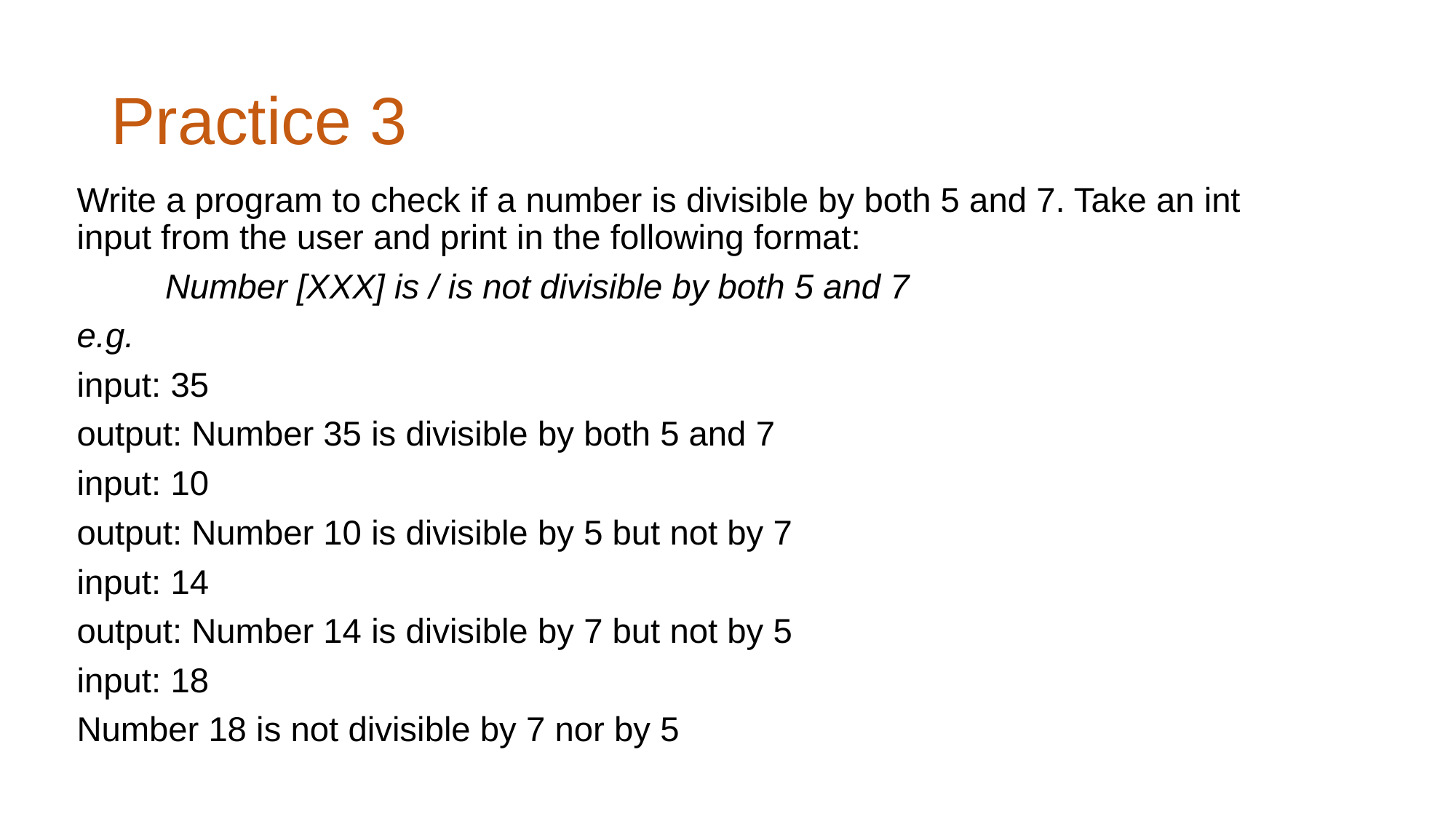

# Practice 3
Write a program to check if a number is divisible by both 5 and 7. Take an int input from the user and print in the following format:
 	Number [XXX] is / is not divisible by both 5 and 7
e.g.
input: 35
output: Number 35 is divisible by both 5 and 7
input: 10
output: Number 10 is divisible by 5 but not by 7
input: 14
output: Number 14 is divisible by 7 but not by 5
input: 18
Number 18 is not divisible by 7 nor by 5